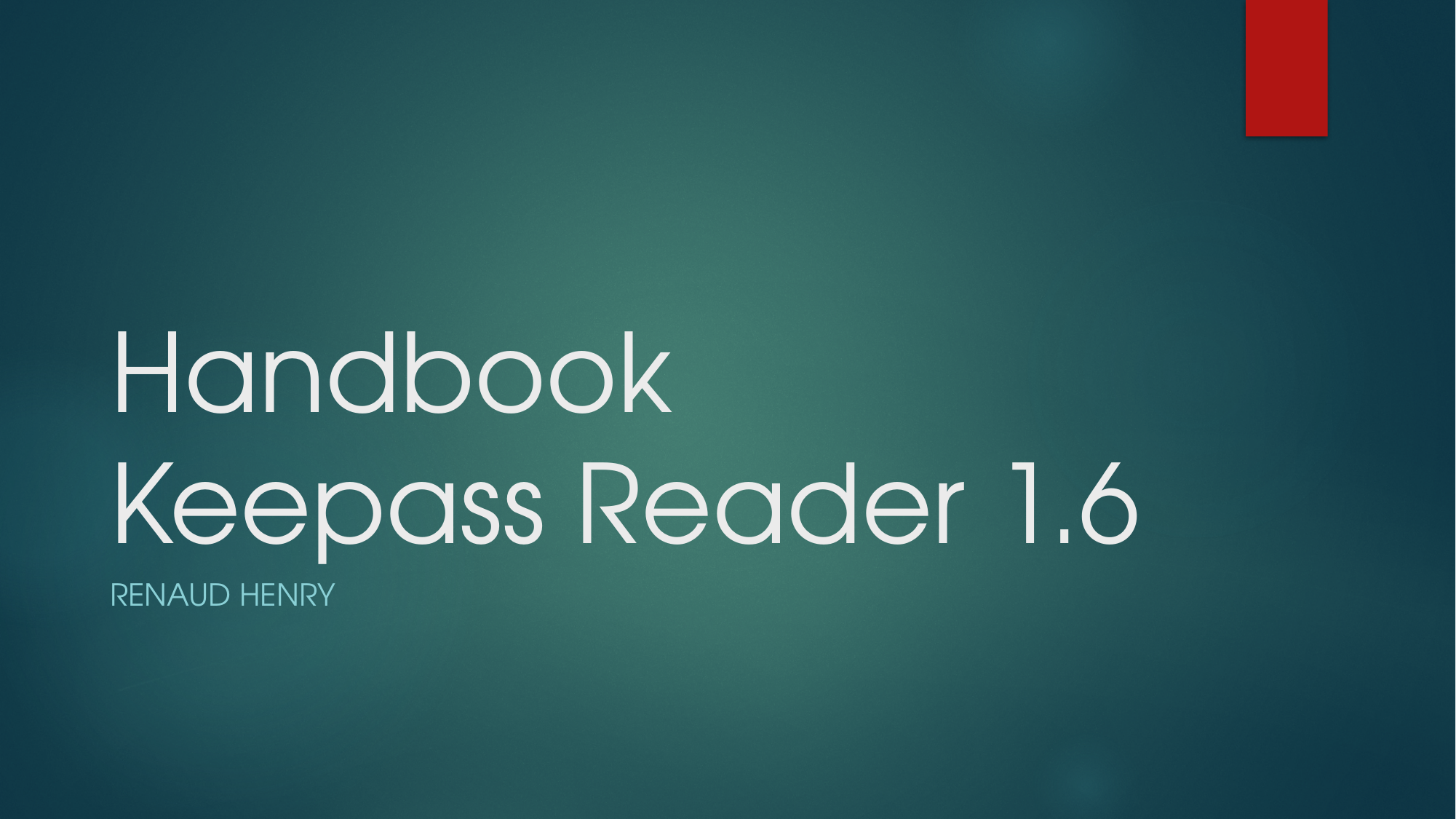

# Handbook Keepass Reader 1.6
Renaud HENRY